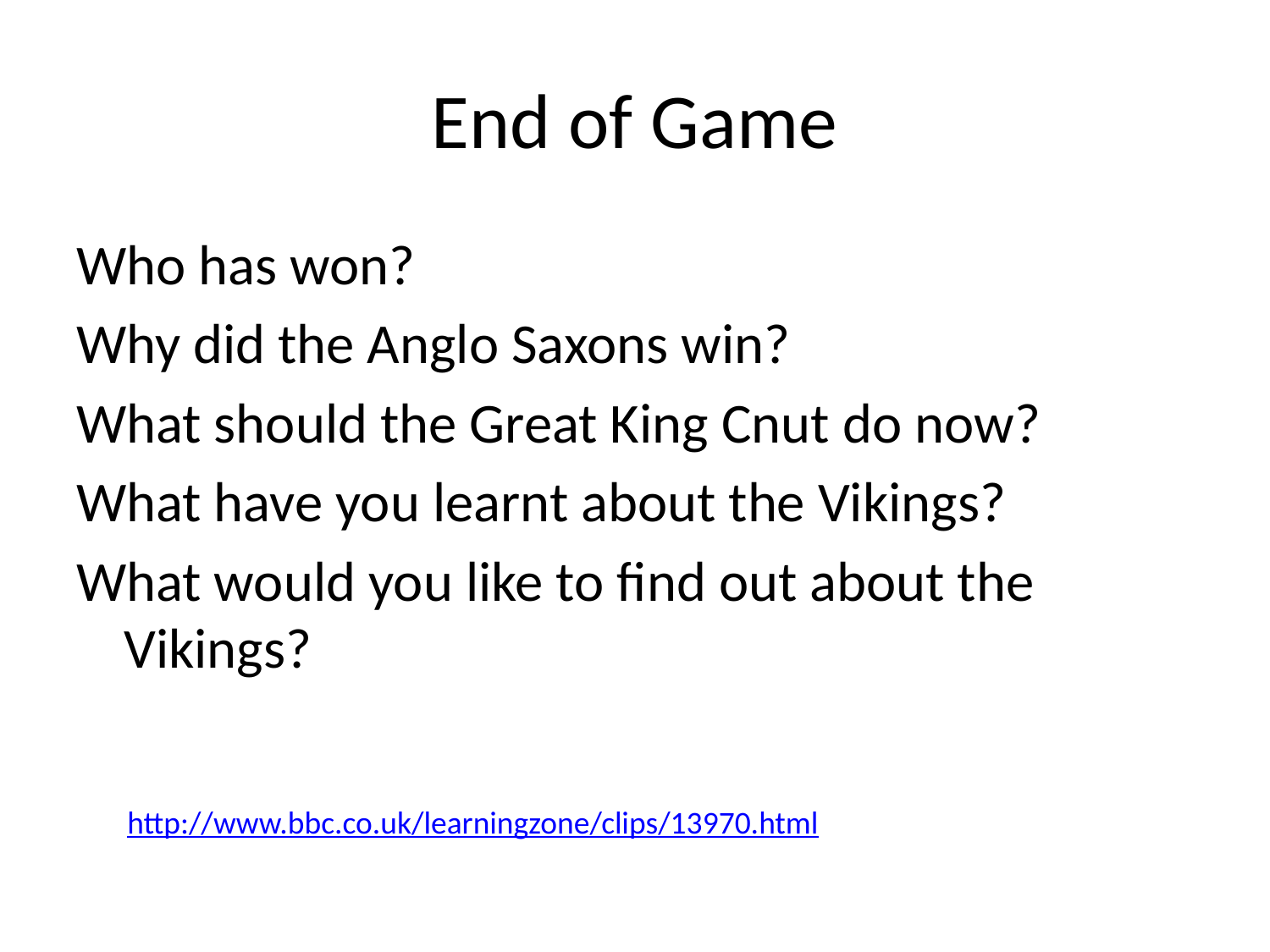

End of Round 3.
# End of Game
Who has won?
Why did the Anglo Saxons win?
What should the Great King Cnut do now?
What have you learnt about the Vikings?
What would you like to find out about the Vikings?
http://www.bbc.co.uk/learningzone/clips/13970.html